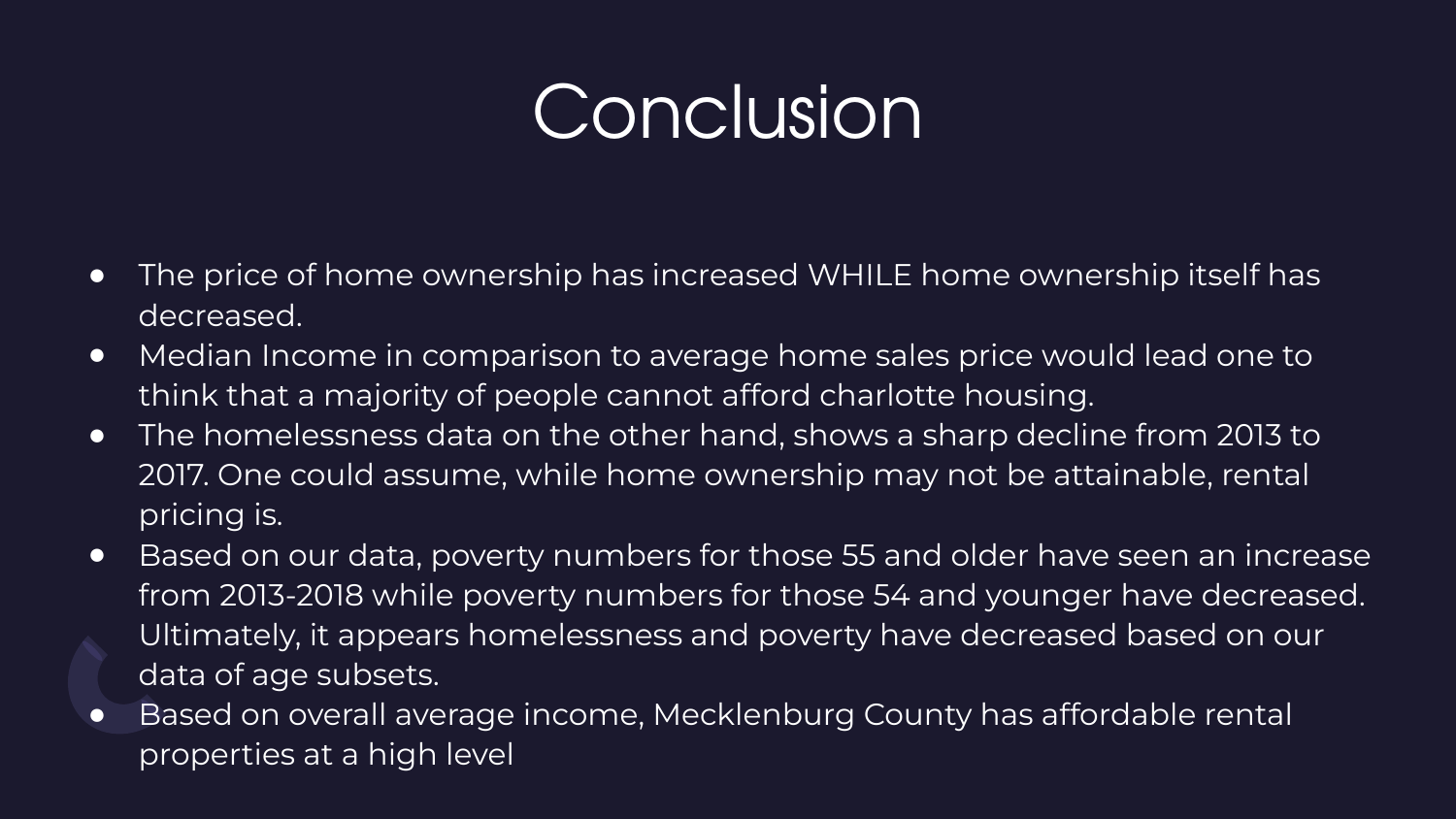

# Conclusion
The price of home ownership has increased WHILE home ownership itself has decreased.
Median Income in comparison to average home sales price would lead one to think that a majority of people cannot afford charlotte housing.
The homelessness data on the other hand, shows a sharp decline from 2013 to 2017. One could assume, while home ownership may not be attainable, rental pricing is.
Based on our data, poverty numbers for those 55 and older have seen an increase from 2013-2018 while poverty numbers for those 54 and younger have decreased. Ultimately, it appears homelessness and poverty have decreased based on our data of age subsets.
Based on overall average income, Mecklenburg County has affordable rental properties at a high level